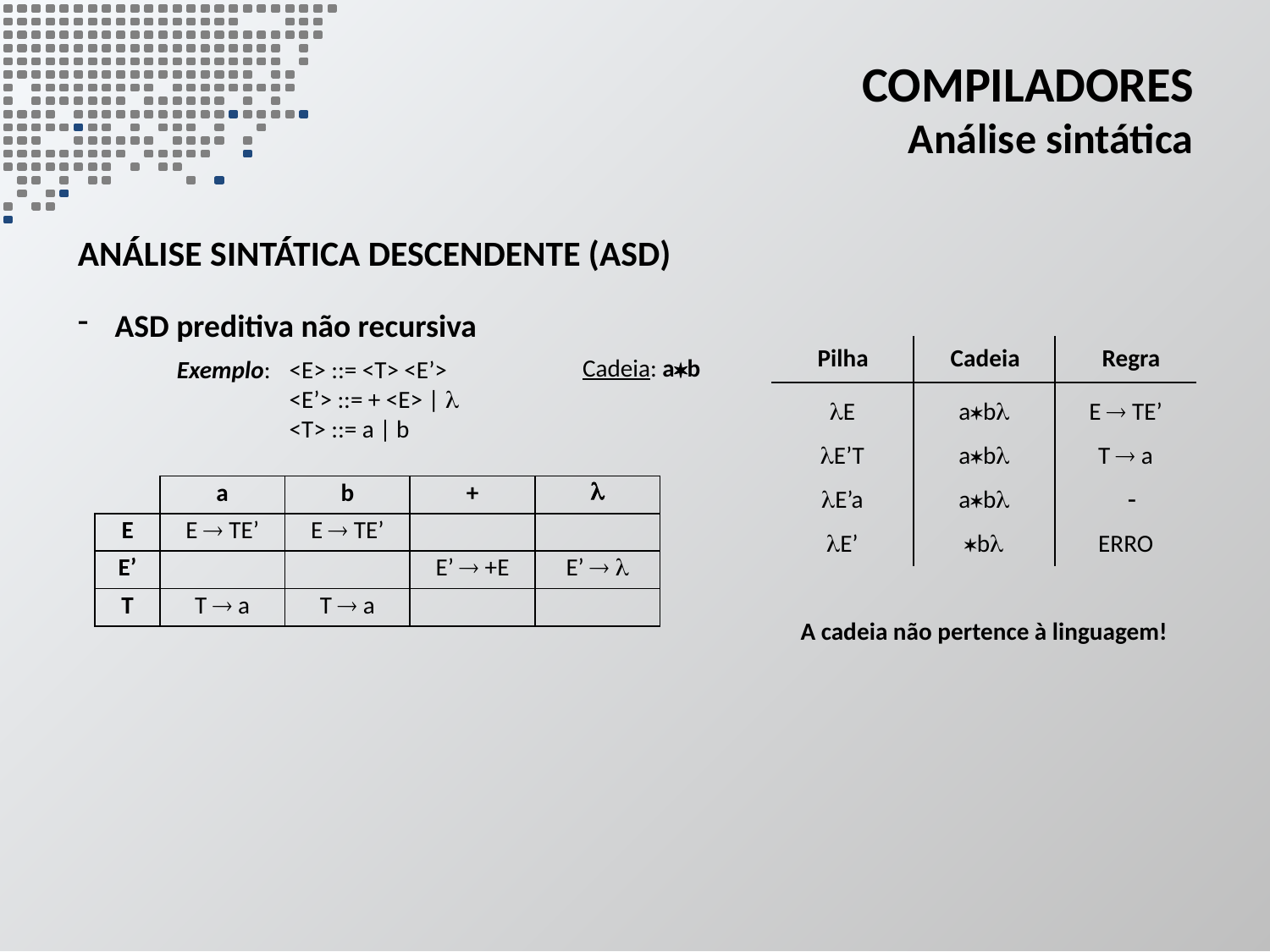

# Compiladores Análise sintática
análise sintática descendente (ASD)
ASD preditiva não recursiva
Exemplo: 	<E> ::= <T> <E’>
<E’> ::= + <E> | λ
<T> ::= a | b

Pilha
Cadeia
Regra
Cadeia: a∗b
λE
a∗bλ
E → TE’
λE’T
a∗bλ
T → a
|  | a | b | + | λ |
| --- | --- | --- | --- | --- |
| E | E → TE’ | E → TE’ |  |  |
| E’ |  |  | E’ → +E | E’ → λ |
| T | T → a | T → a |  |  |
λE’a
a∗bλ
 −
λE’
∗bλ
ERRO
A cadeia não pertence à linguagem!